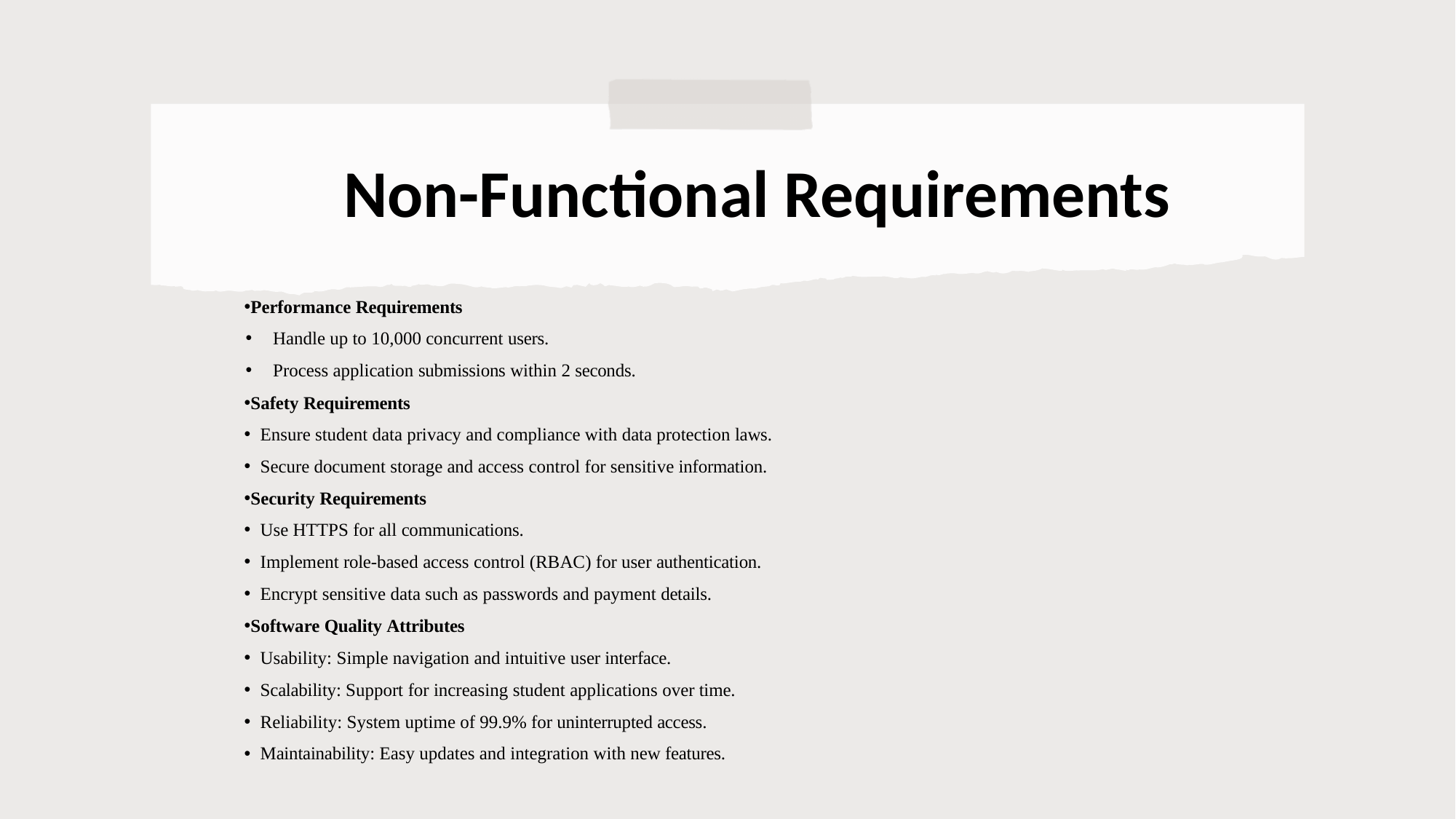

# Non-Functional Requirements
Performance Requirements
Handle up to 10,000 concurrent users.
Process application submissions within 2 seconds.
Safety Requirements
Ensure student data privacy and compliance with data protection laws.
Secure document storage and access control for sensitive information.
Security Requirements
Use HTTPS for all communications.
Implement role-based access control (RBAC) for user authentication.
Encrypt sensitive data such as passwords and payment details.
Software Quality Attributes
Usability: Simple navigation and intuitive user interface.
Scalability: Support for increasing student applications over time.
Reliability: System uptime of 99.9% for uninterrupted access.
Maintainability: Easy updates and integration with new features.